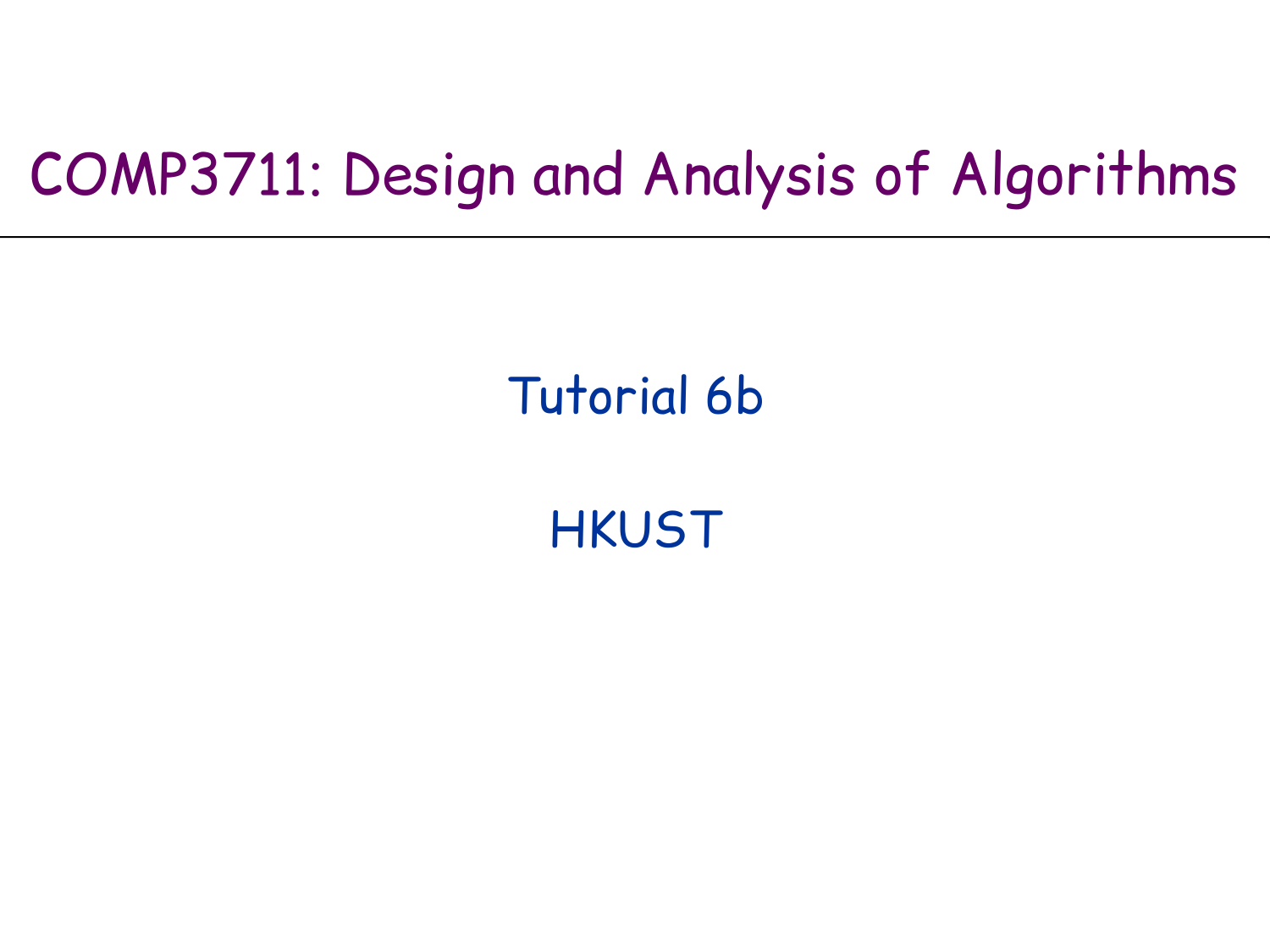

# COMP3711: Design and Analysis of Algorithms
Tutorial 6b

HKUST